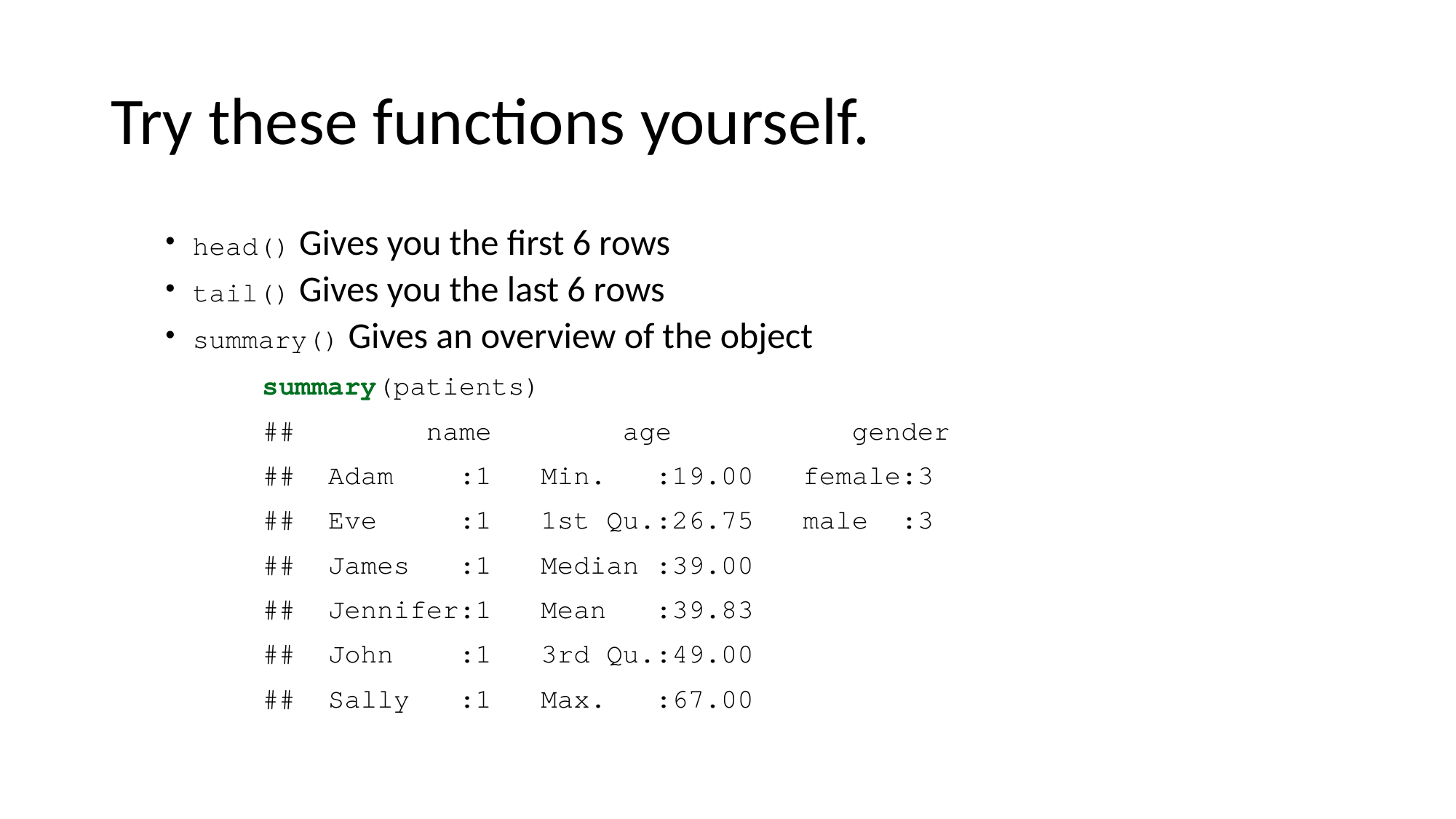

# Try these functions yourself.
head() Gives you the first 6 rows
tail() Gives you the last 6 rows
summary() Gives an overview of the object
summary(patients)
##        name        age           gender
##  Adam    :1   Min.   :19.00   female:3
##  Eve     :1   1st Qu.:26.75   male  :3
##  James   :1   Median :39.00
##  Jennifer:1   Mean   :39.83
##  John    :1   3rd Qu.:49.00
##  Sally   :1   Max.   :67.00